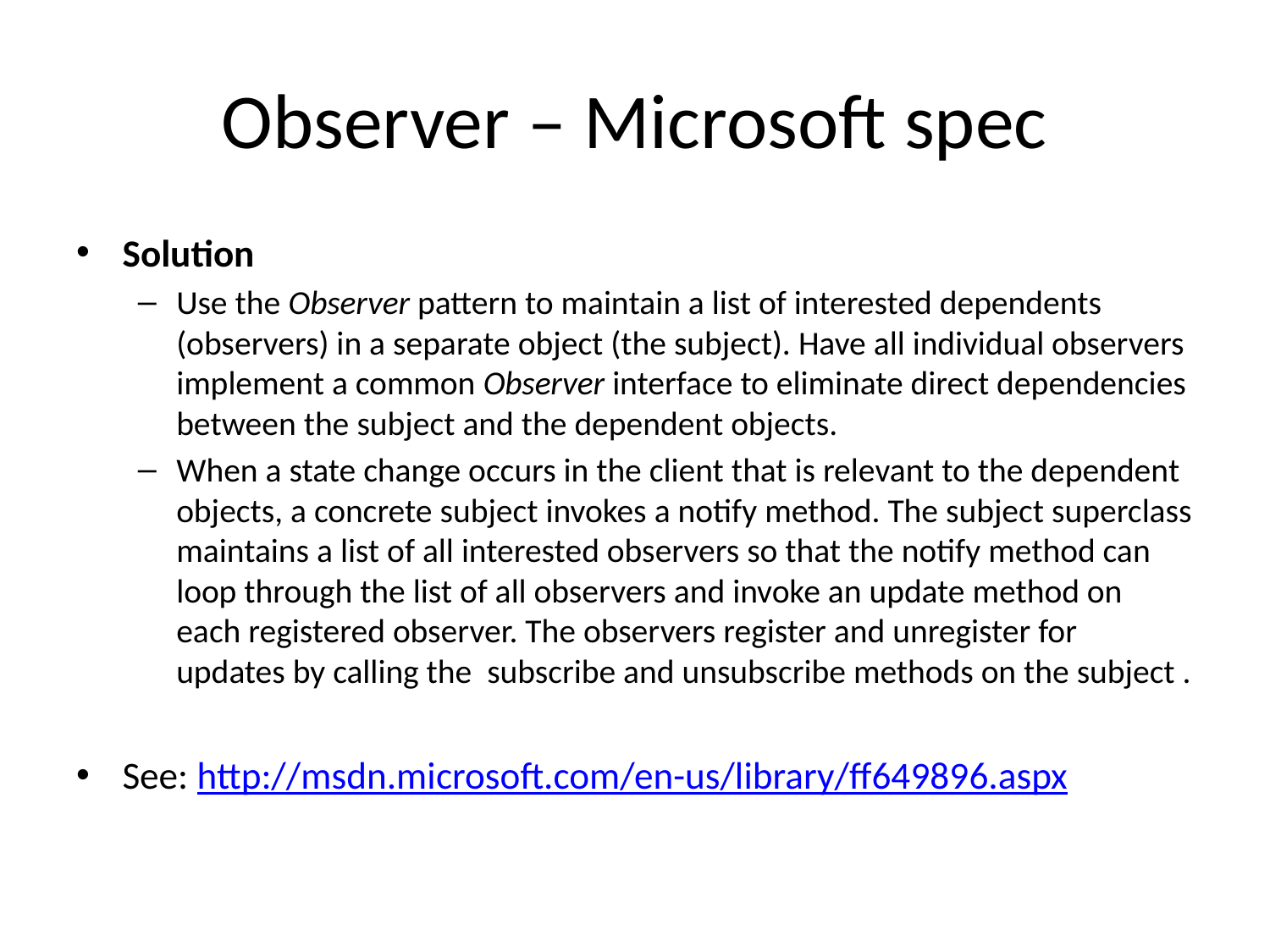

# Observer – Microsoft spec
Solution
Use the Observer pattern to maintain a list of interested dependents (observers) in a separate object (the subject). Have all individual observers implement a common Observer interface to eliminate direct dependencies between the subject and the dependent objects.
When a state change occurs in the client that is relevant to the dependent objects, a concrete subject invokes a notify method. The subject superclass maintains a list of all interested observers so that the notify method can loop through the list of all observers and invoke an update method on each registered observer. The observers register and unregister for updates by calling the  subscribe and unsubscribe methods on the subject .

See: http://msdn.microsoft.com/en-us/library/ff649896.aspx